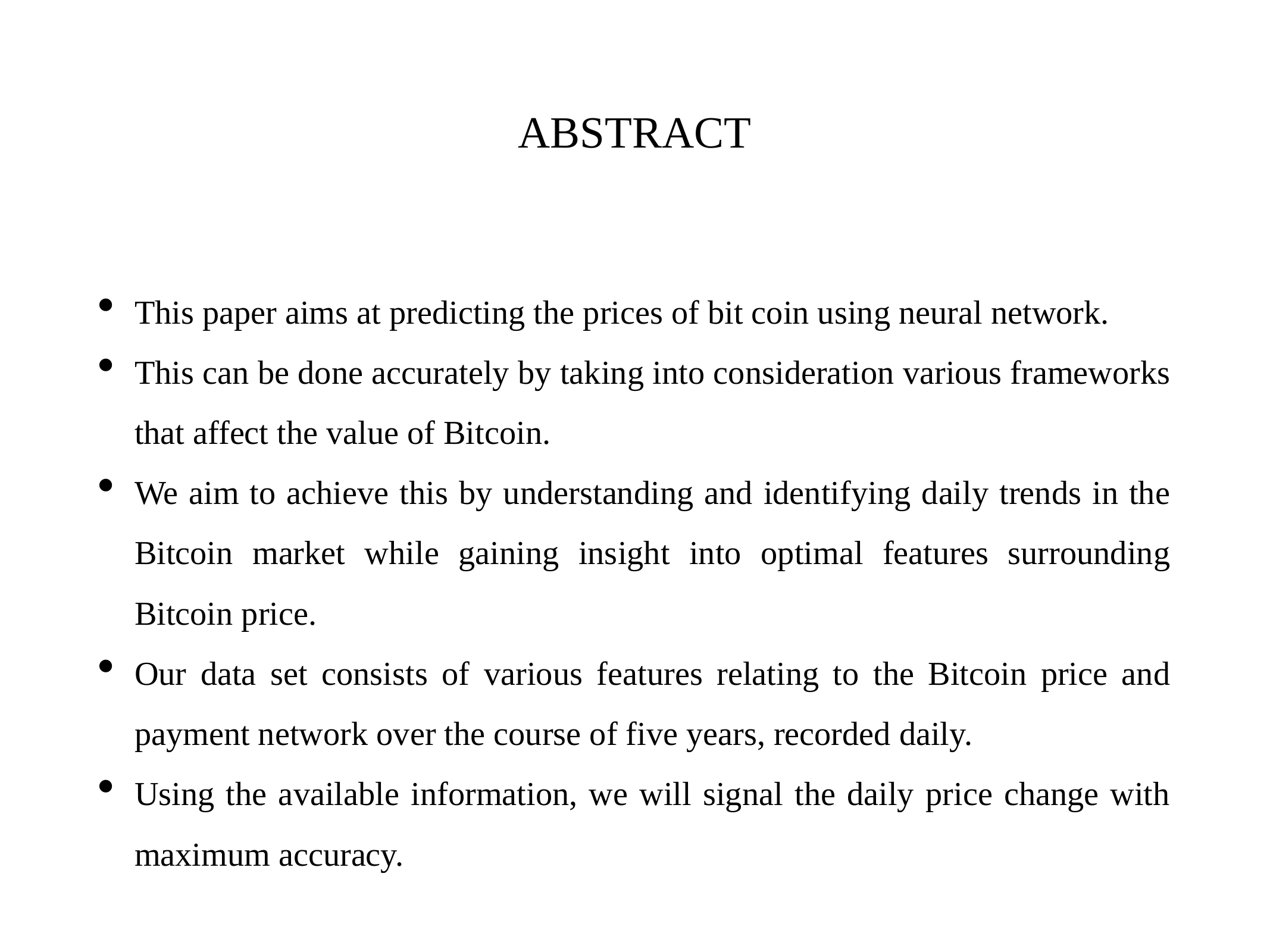

# ABSTRACT
This paper aims at predicting the prices of bit coin using neural network.
This can be done accurately by taking into consideration various frameworks that affect the value of Bitcoin.
We aim to achieve this by understanding and identifying daily trends in the Bitcoin market while gaining insight into optimal features surrounding Bitcoin price.
Our data set consists of various features relating to the Bitcoin price and payment network over the course of five years, recorded daily.
Using the available information, we will signal the daily price change with maximum accuracy.